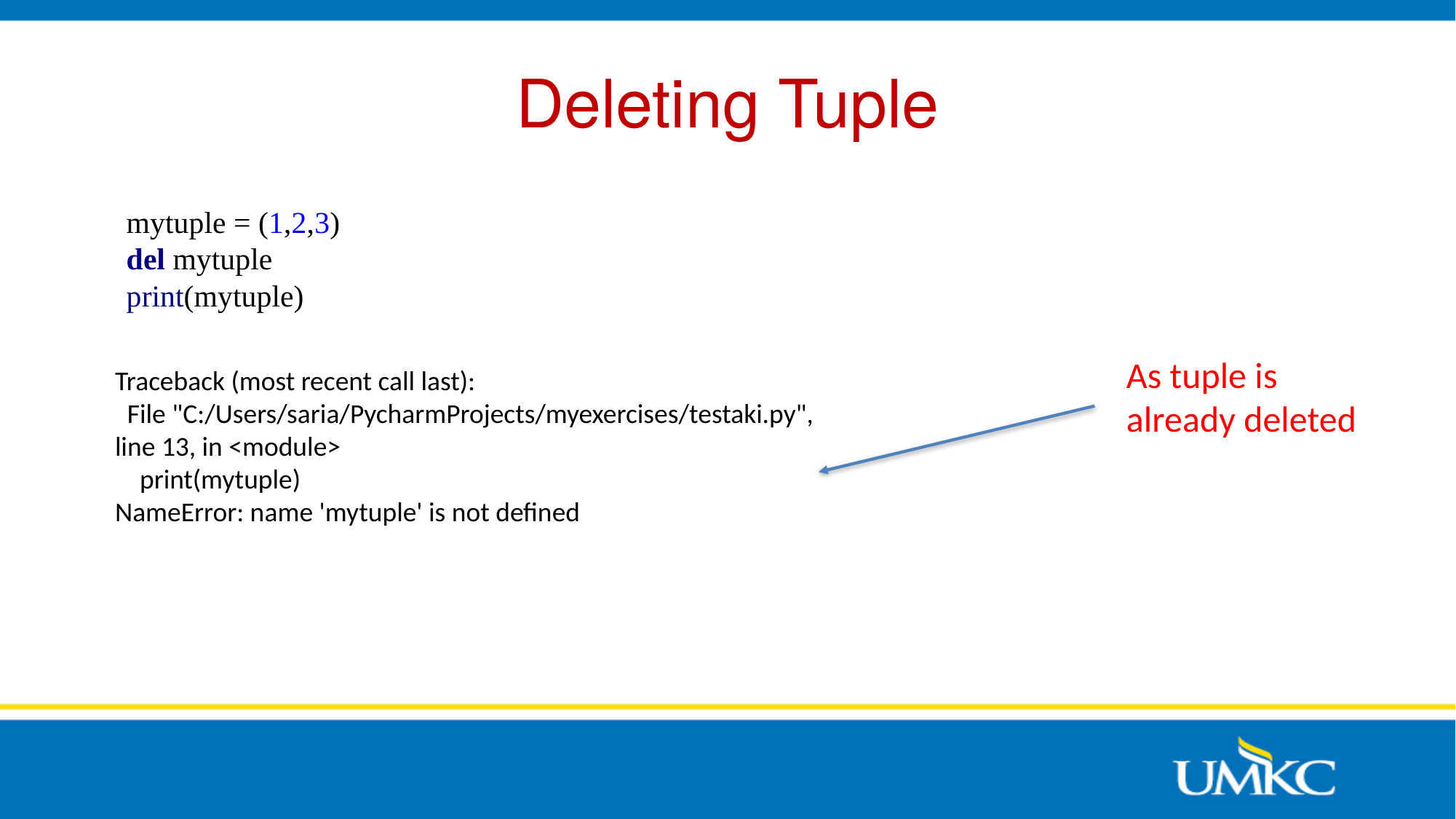

# Deleting Tuple
mytuple = (1,2,3)
del mytuple
print(mytuple)
As tuple is already deleted
Traceback (most recent call last):
  File "C:/Users/saria/PycharmProjects/myexercises/testaki.py", line 13, in <module>
    print(mytuple)
NameError: name 'mytuple' is not defined